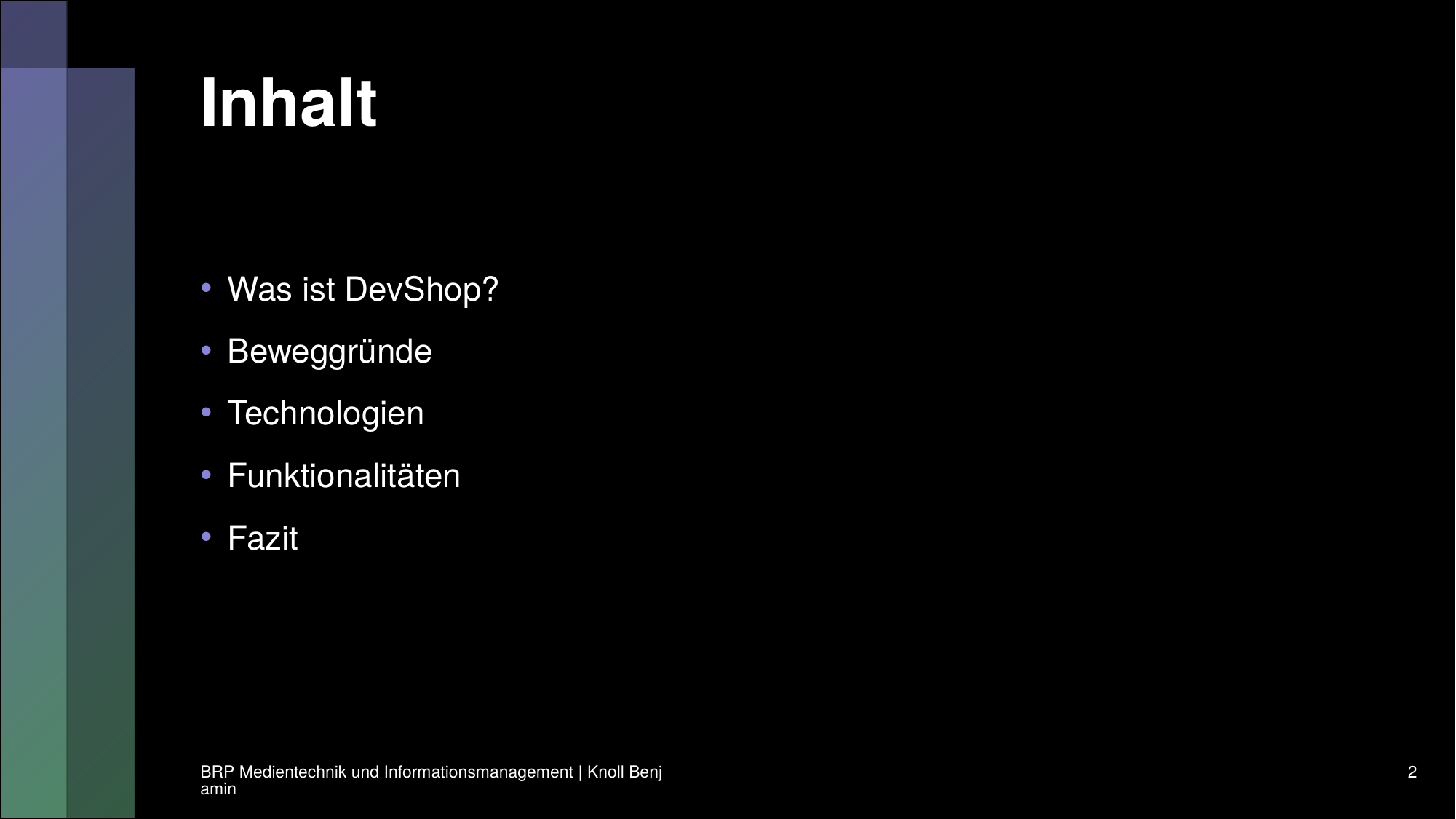

# Inhalt
Was ist DevShop?
Beweggründe
Technologien
Funktionalitäten
Fazit
BRP Medientechnik und Informationsmanagement | Knoll Benjamin
2